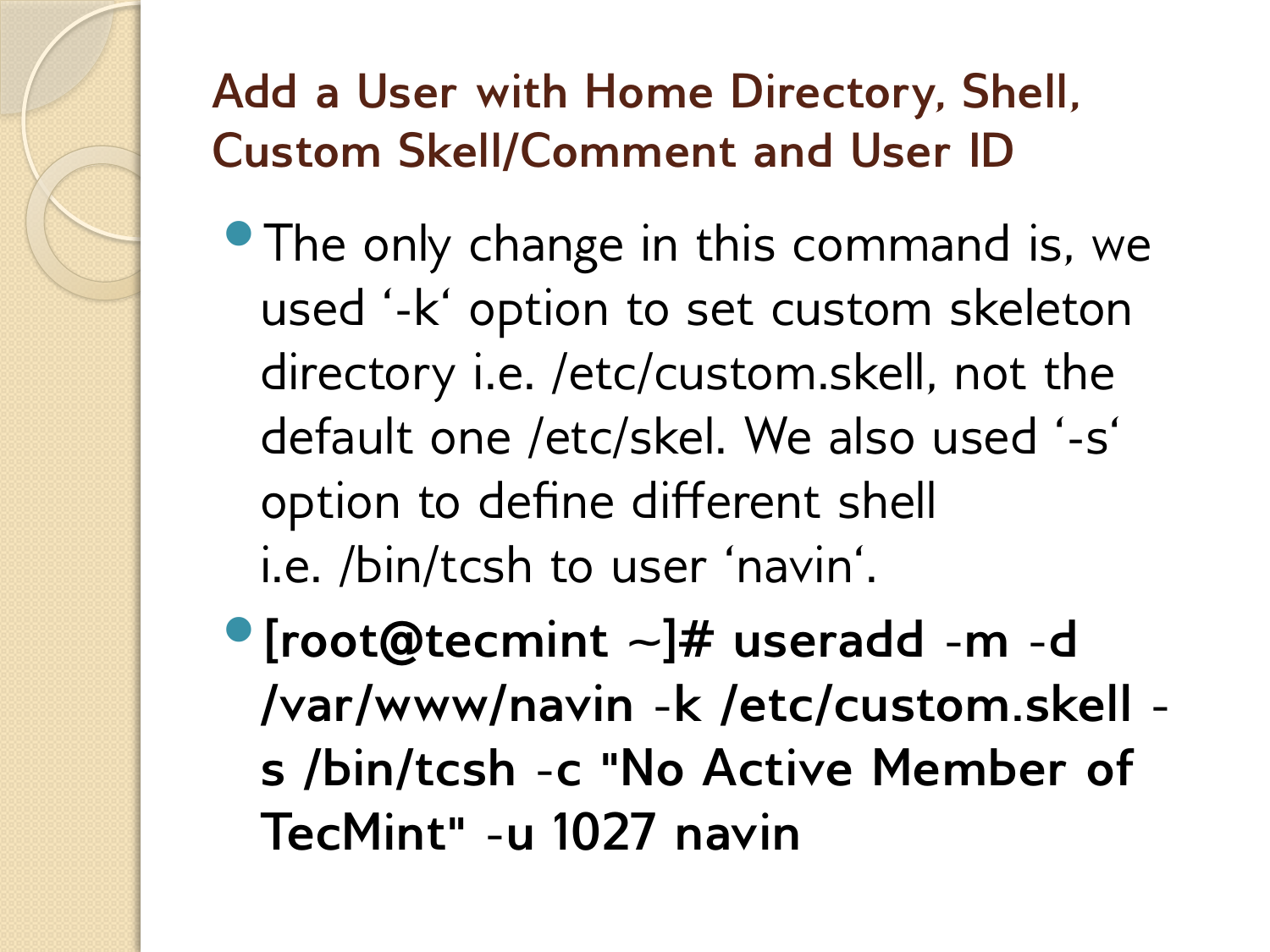

# Add a User with Home Directory, Shell, Custom Skell/Comment and User ID
The only change in this command is, we used ‘-k‘ option to set custom skeleton directory i.e. /etc/custom.skell, not the default one /etc/skel. We also used ‘-s‘ option to define different shell i.e. /bin/tcsh to user ‘navin‘.
[root@tecmint ~]# useradd -m -d /var/www/navin -k /etc/custom.skell -s /bin/tcsh -c "No Active Member of TecMint" -u 1027 navin